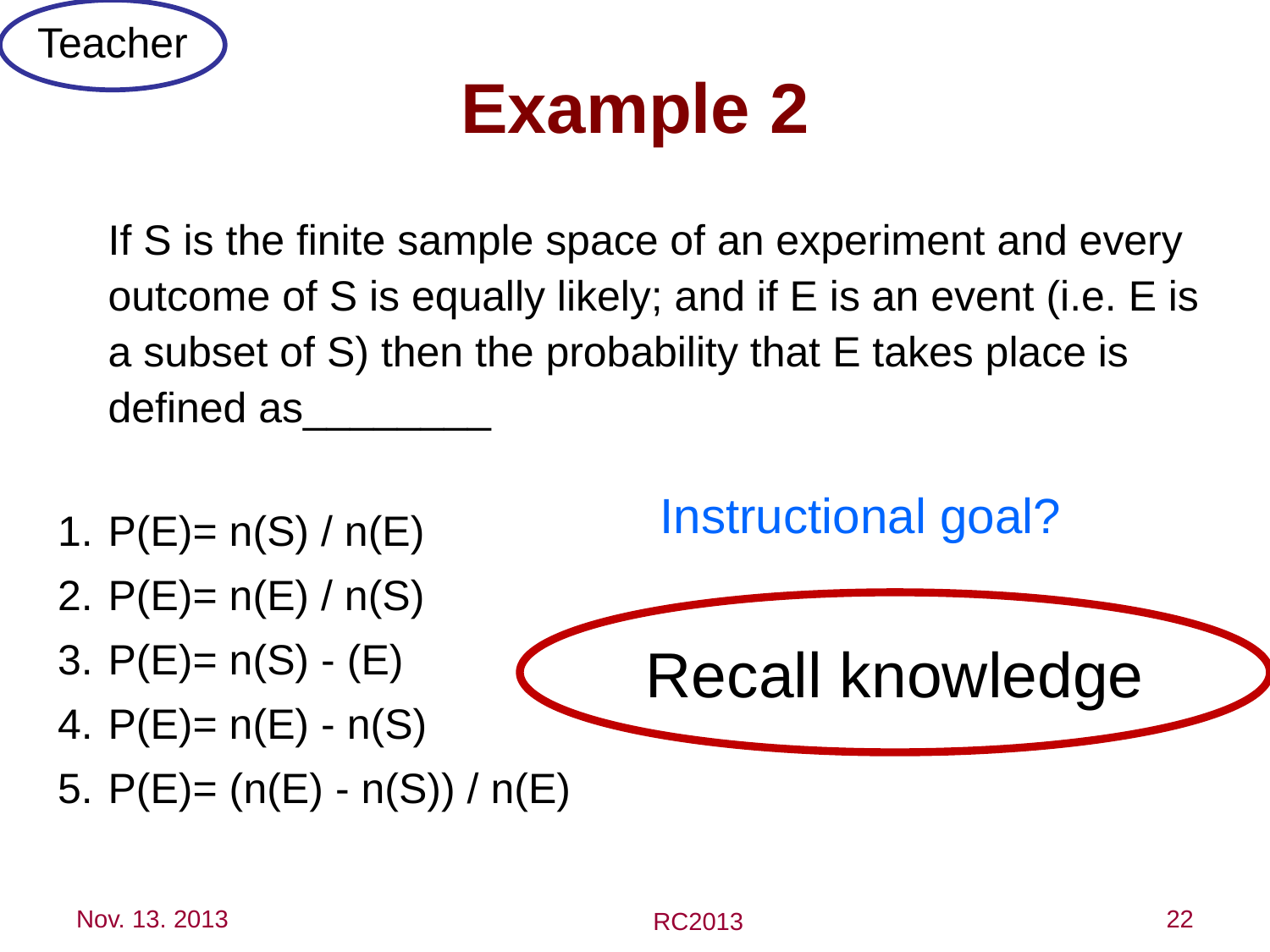

Teacher
Example 2
	If S is the finite sample space of an experiment and every outcome of S is equally likely; and if E is an event (i.e. E is a subset of S) then the probability that E takes place is defined as________

P(E)= n(S) / n(E)
P(E)= n(E) / n(S)
P(E)= n(S) - (E)
P(E)= n(E) - n(S)
P(E)= (n(E) - n(S)) / n(E)

Instructional goal?
Recall knowledge
Nov. 13. 2013
22
RC2013